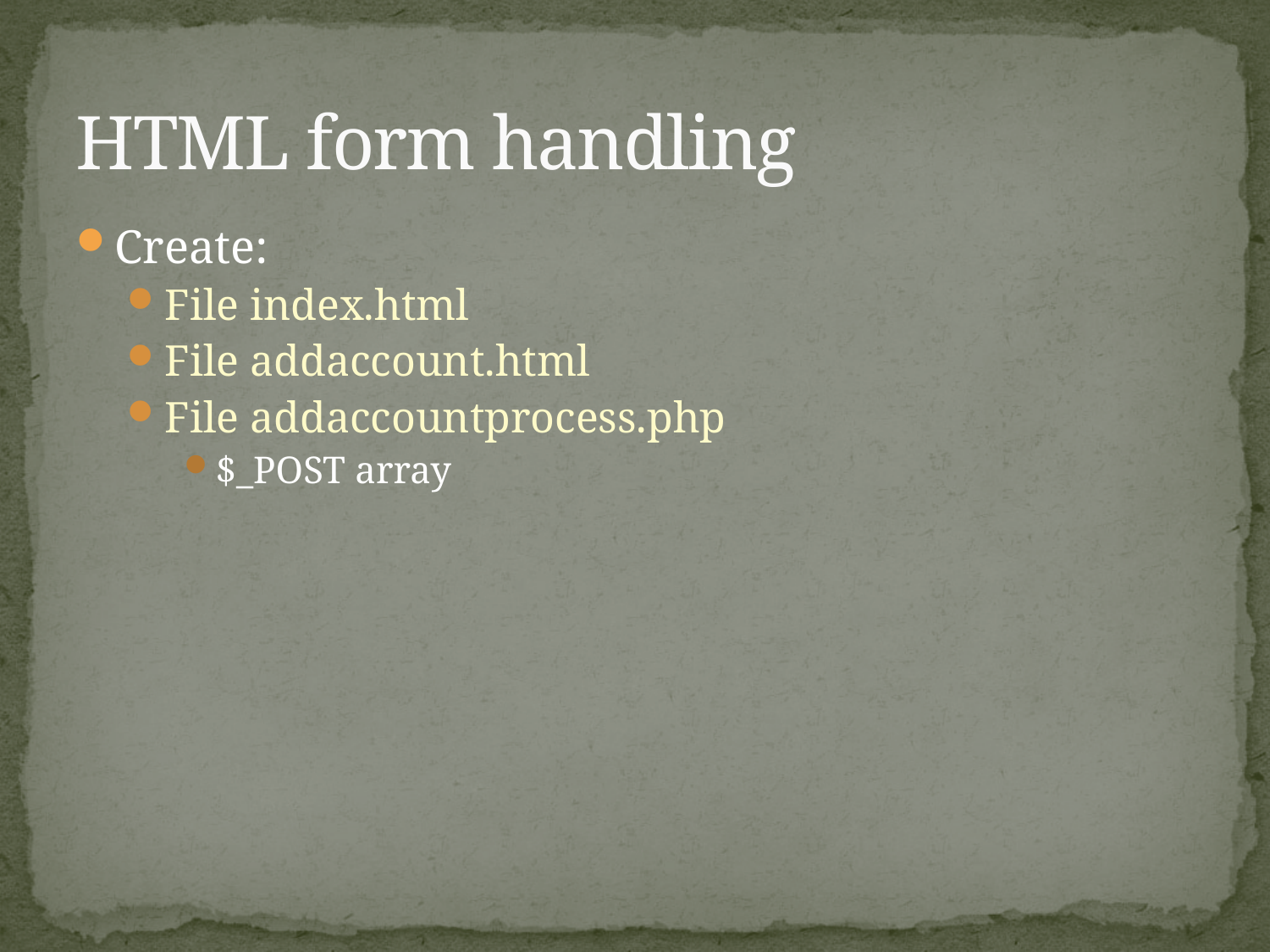

# HTML form handling
Create:
File index.html
File addaccount.html
File addaccountprocess.php
$_POST array